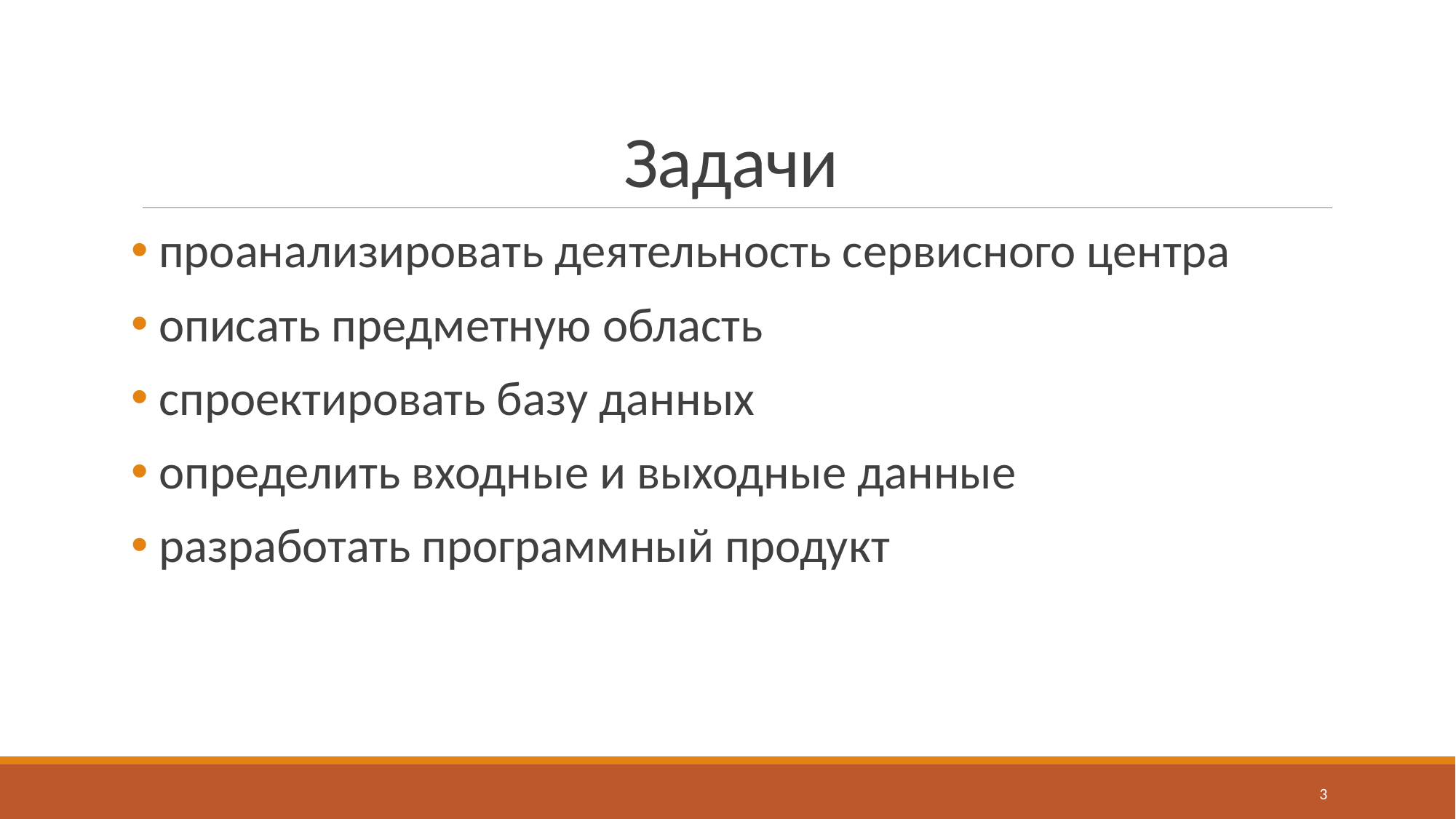

# Задачи
 проанализировать деятельность сервисного центра
 описать предметную область
 спроектировать базу данных
 определить входные и выходные данные
 разработать программный продукт

3